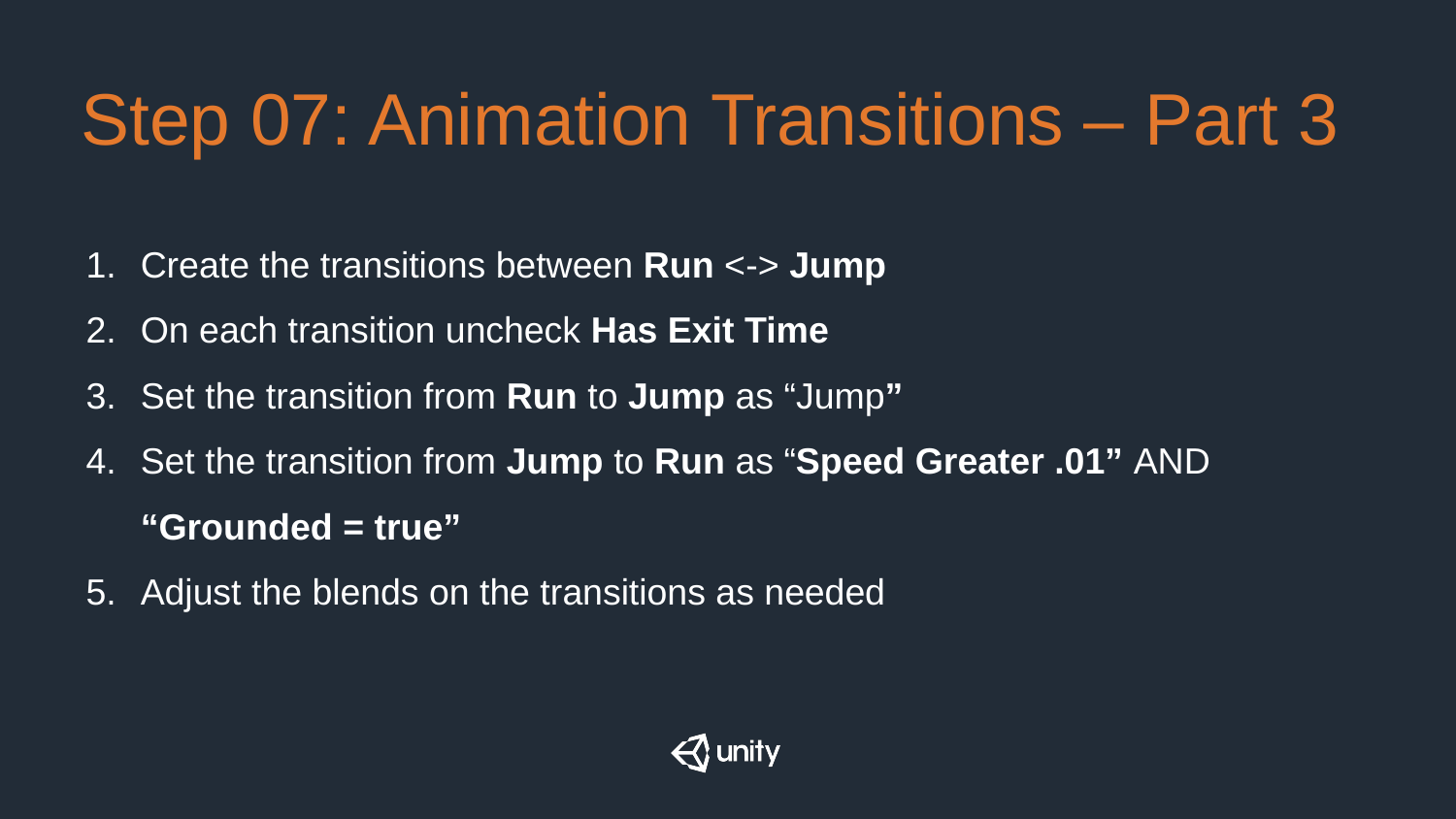

# Step 07: Animation Transitions – Part 3
Create the transitions between Run <-> Jump
On each transition uncheck Has Exit Time
Set the transition from Run to Jump as “Jump”
Set the transition from Jump to Run as “Speed Greater .01” AND “Grounded = true”
Adjust the blends on the transitions as needed